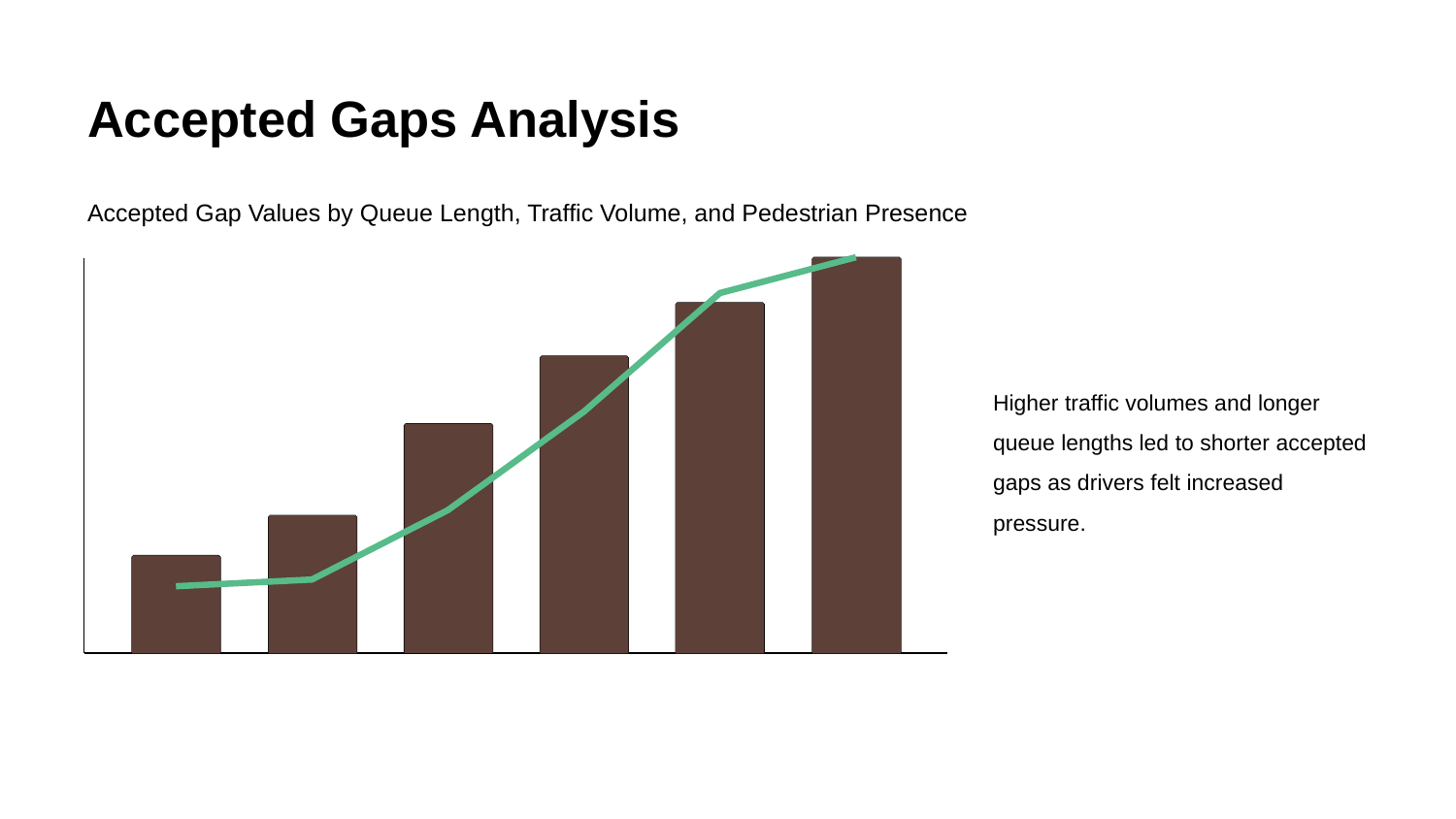

# Accepted Gaps Analysis
Accepted Gap Values by Queue Length, Traffic Volume, and Pedestrian Presence

Higher traffic volumes and longer queue lengths led to shorter accepted gaps as drivers felt increased pressure.